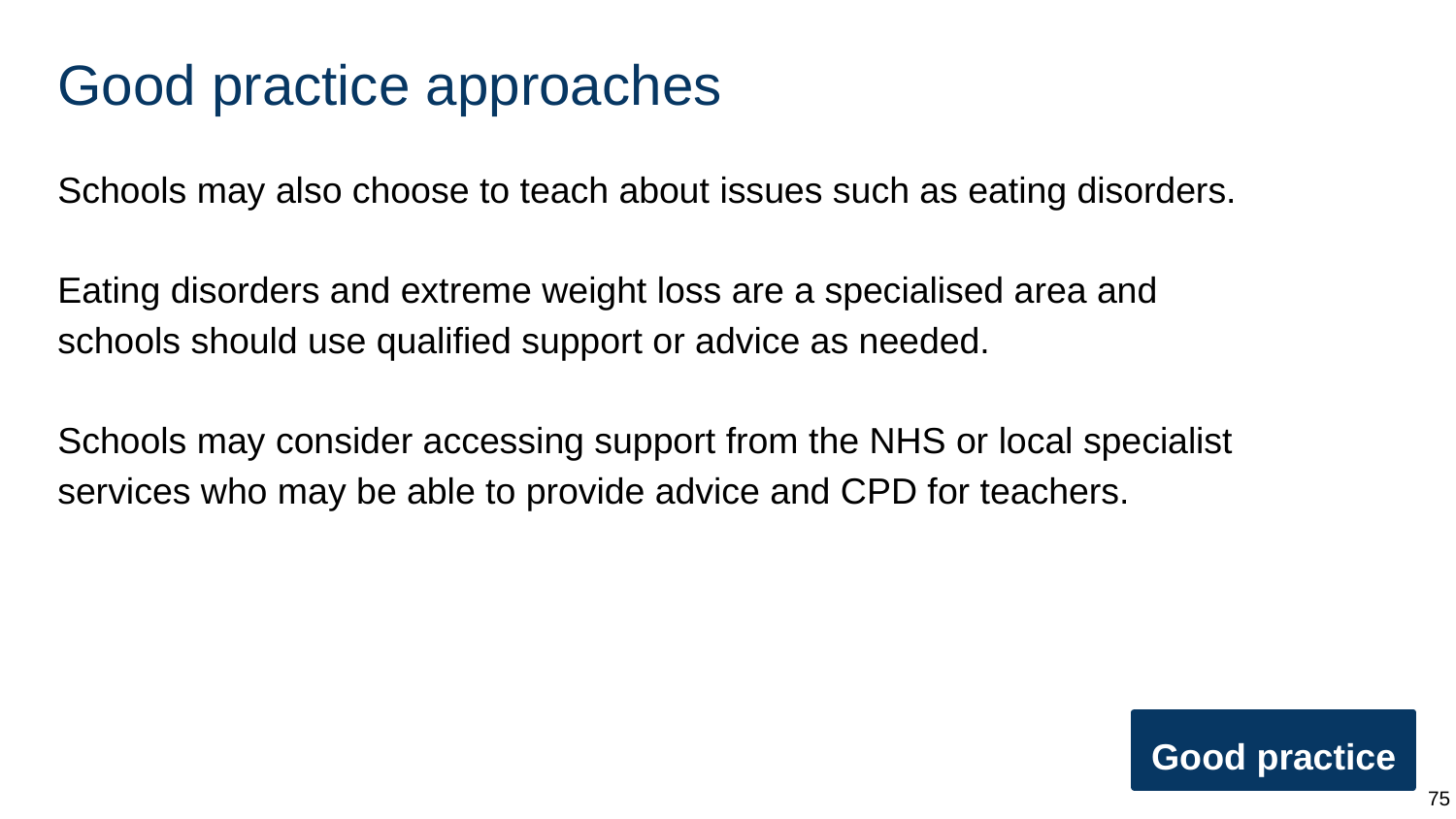

# Good practice approaches

Schools may also choose to teach about issues such as eating disorders.

Eating disorders and extreme weight loss are a specialised area and schools should use qualified support or advice as needed.

Schools may consider accessing support from the NHS or local specialist services who may be able to provide advice and CPD for teachers.

Good practice
75